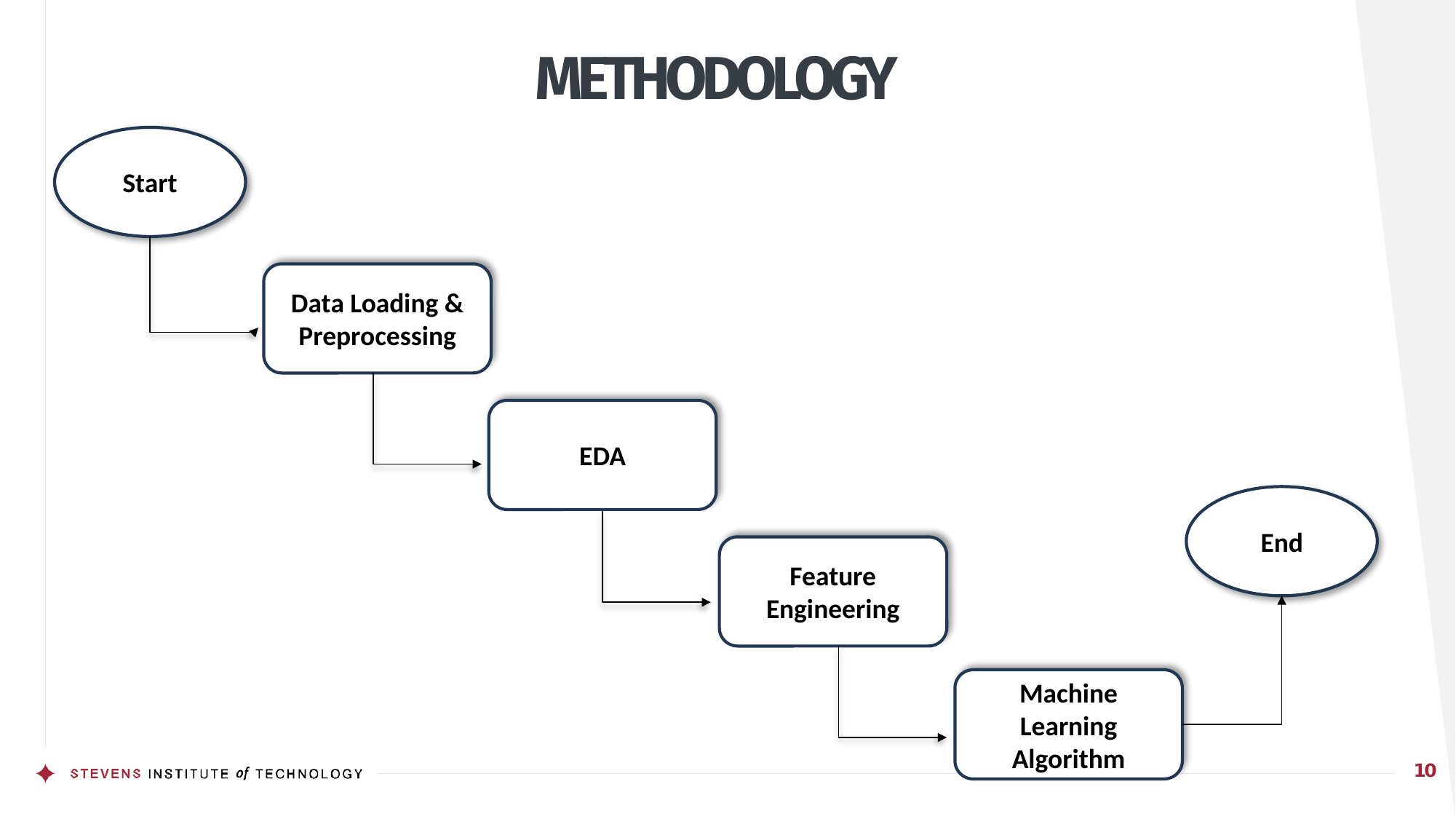

# METHODOLOGY
Start
Data Loading & Preprocessing
EDA
End
Feature Engineering
Machine Learning Algorithm
10